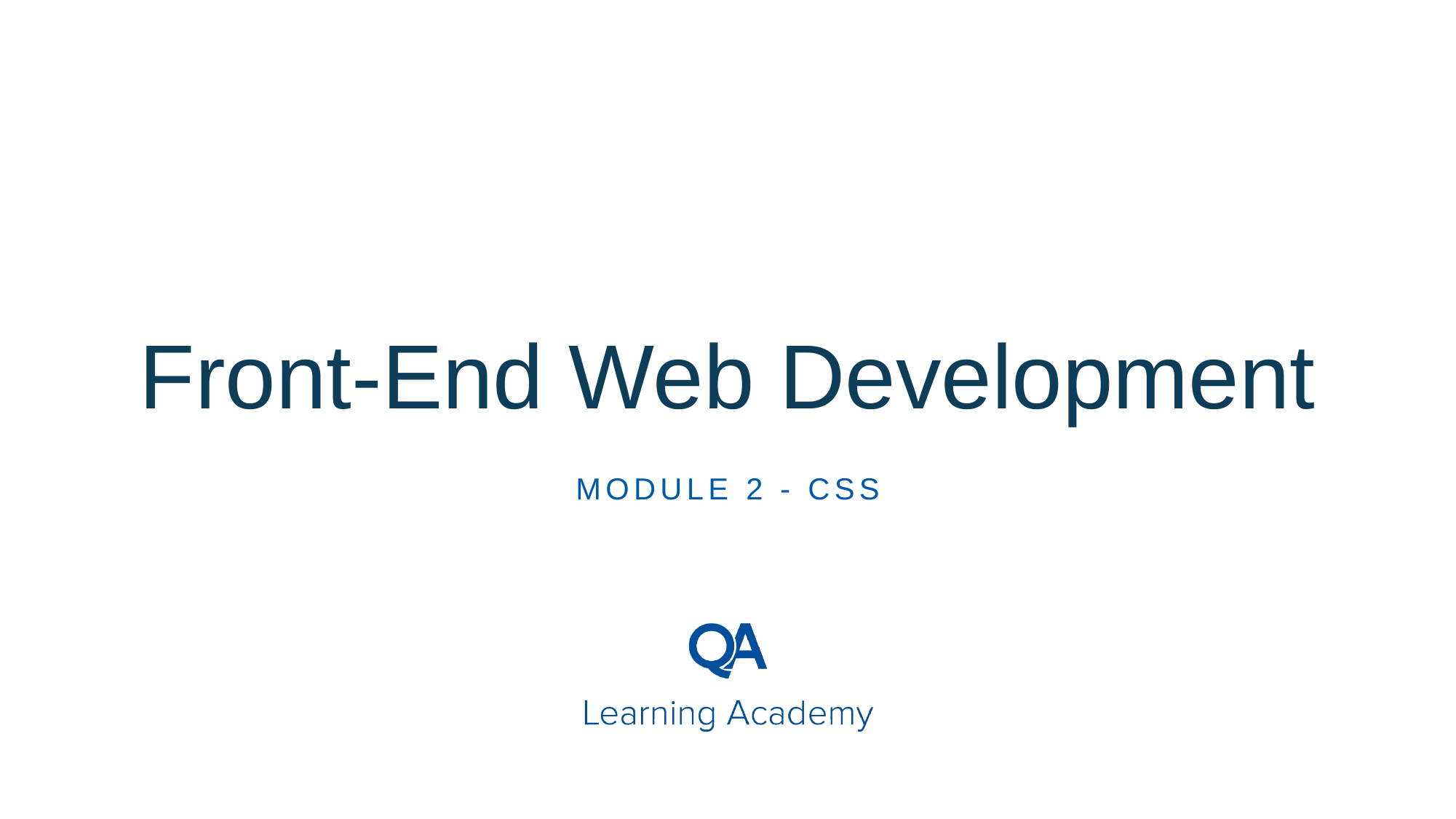

# Front-End Web Development
Module 2 - CSS